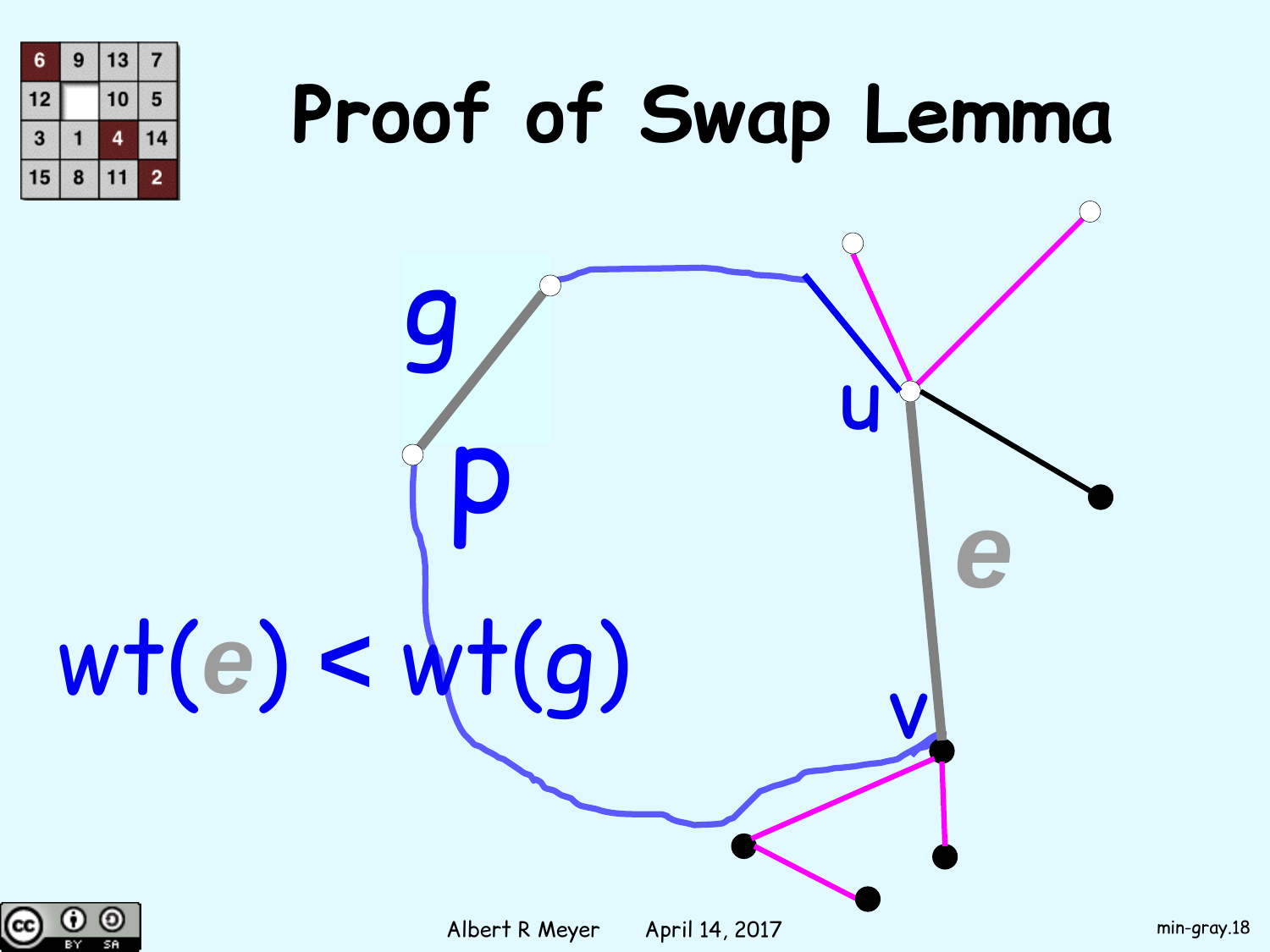

# Proof of Swap Lemma

g

u
p

e

wt(e) < wt(g)
v

min-gray.18